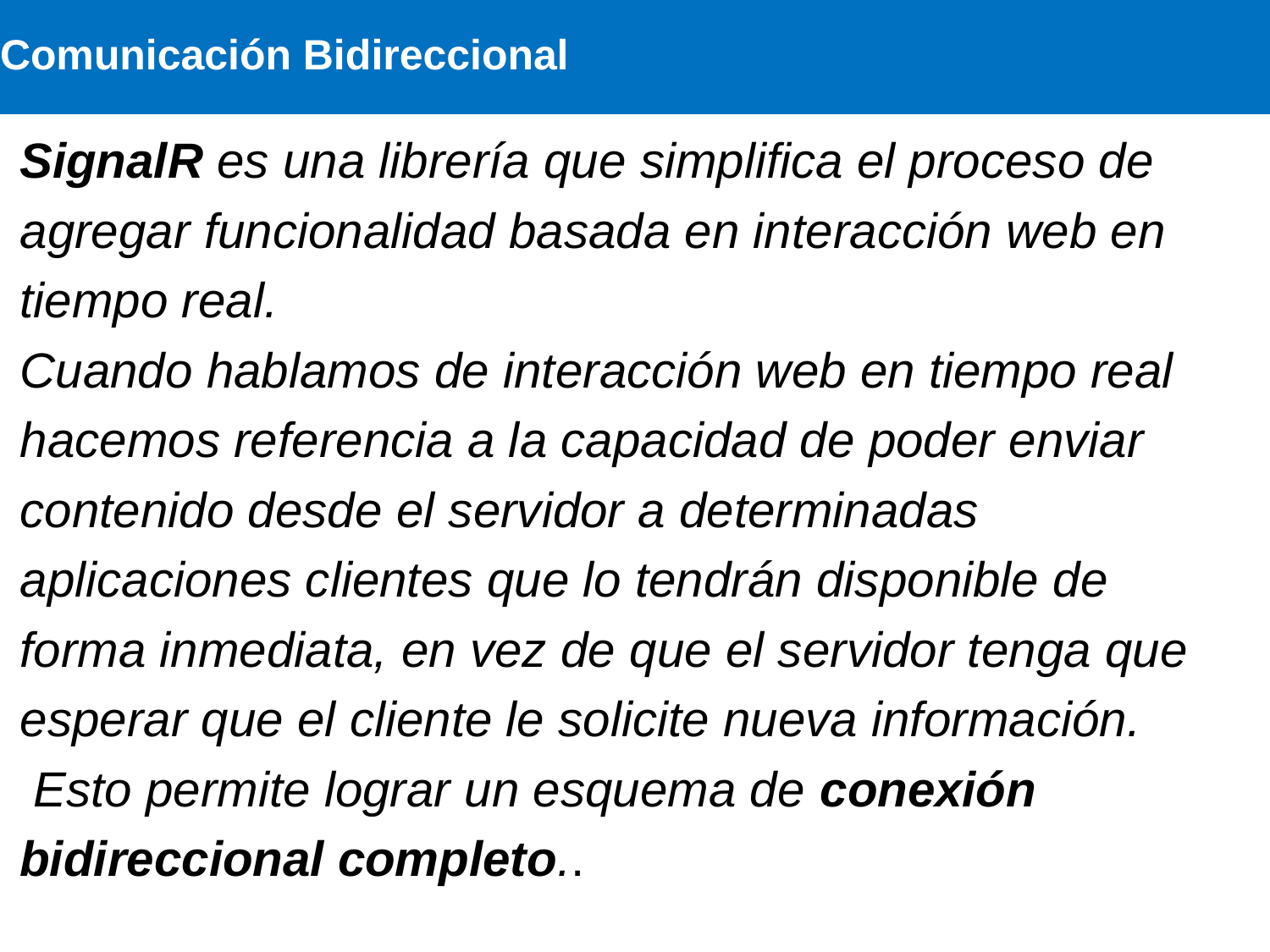

# Comunicación Bidireccional
SignalR es una librería que simplifica el proceso de
agregar funcionalidad basada en interacción web en
tiempo real.
Cuando hablamos de interacción web en tiempo real
hacemos referencia a la capacidad de poder enviar
contenido desde el servidor a determinadas
aplicaciones clientes que lo tendrán disponible de
forma inmediata, en vez de que el servidor tenga que
esperar que el cliente le solicite nueva información.
 Esto permite lograr un esquema de conexión
bidireccional completo..